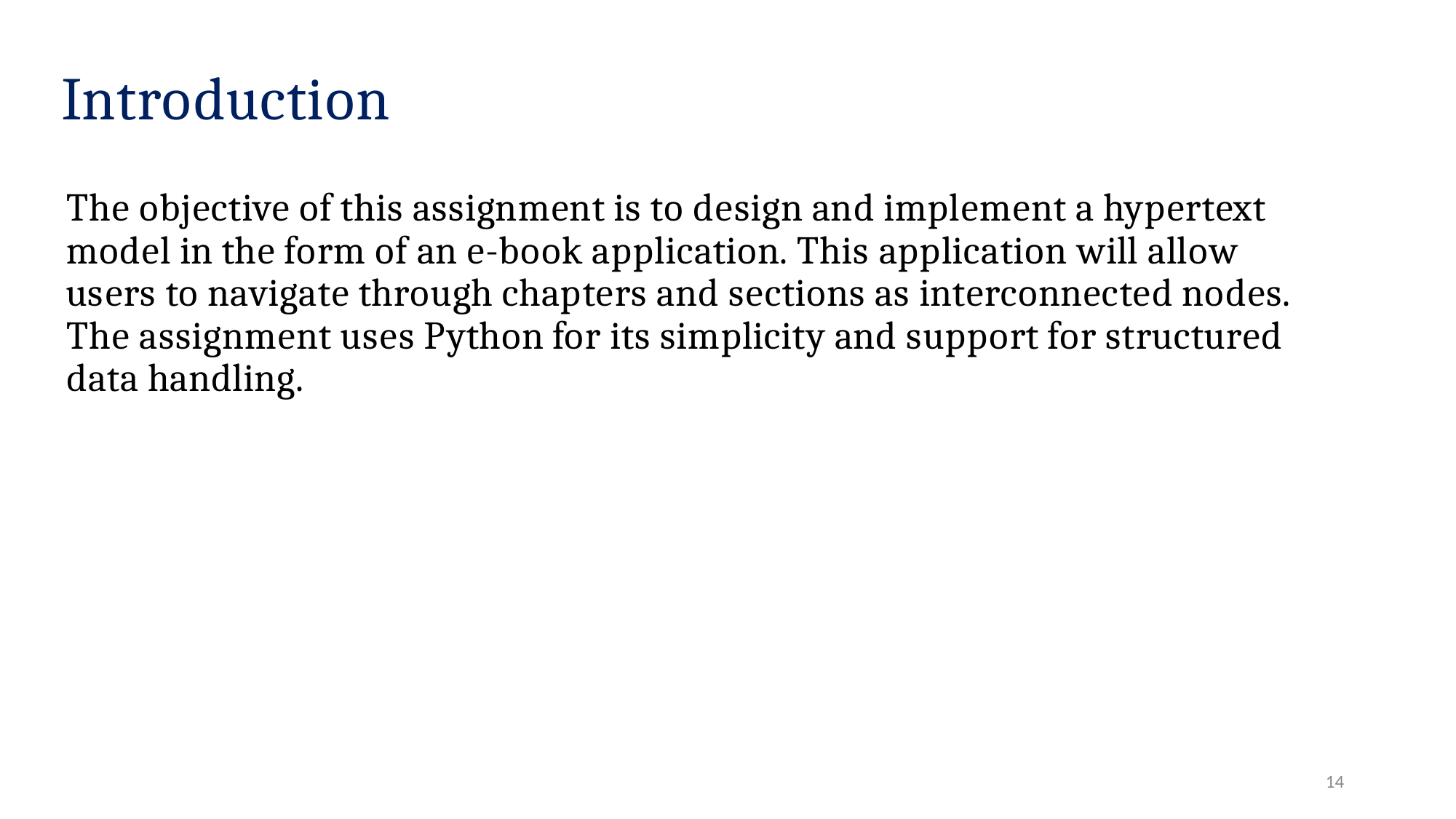

# Introduction
The objective of this assignment is to design and implement a hypertext model in the form of an e-book application. This application will allow users to navigate through chapters and sections as interconnected nodes. The assignment uses Python for its simplicity and support for structured data handling.
14